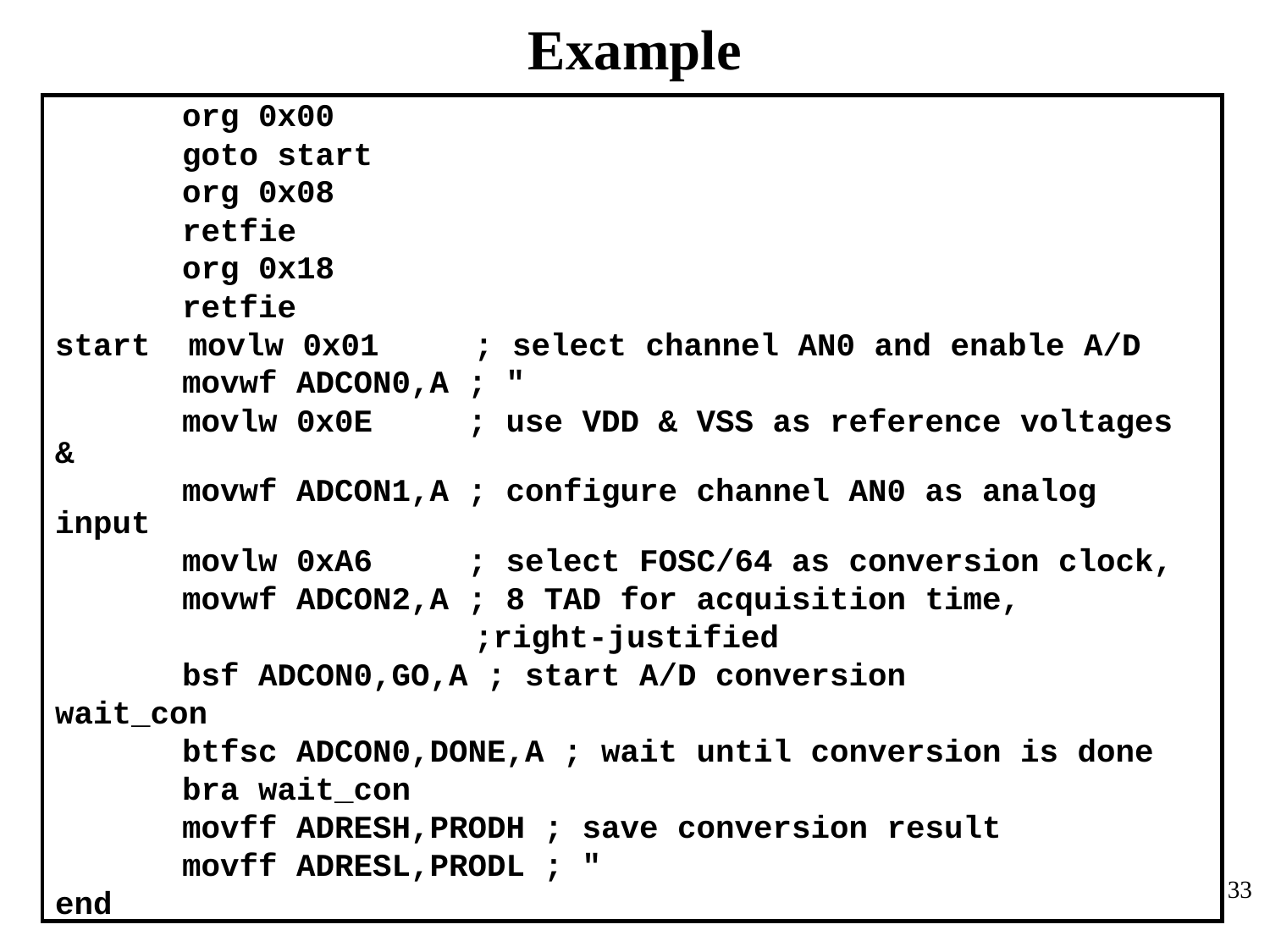

# Example
	org 0x00
	goto start
	org 0x08
	retfie
	org 0x18
	retfie
start  movlw 0x01     ; select channel AN0 and enable A/D
	movwf ADCON0,A ; "
	movlw 0x0E     ; use VDD & VSS as reference voltages &
	movwf ADCON1,A ; configure channel AN0 as analog input
	movlw 0xA6     ; select FOSC/64 as conversion clock,
	movwf ADCON2,A ; 8 TAD for acquisition time,
			  ;right-justified
	bsf ADCON0,GO,A ; start A/D conversion
wait_con
	btfsc ADCON0,DONE,A ; wait until conversion is done
	bra wait_con
	movff ADRESH,PRODH ; save conversion result
	movff ADRESL,PRODL ; "
end
33